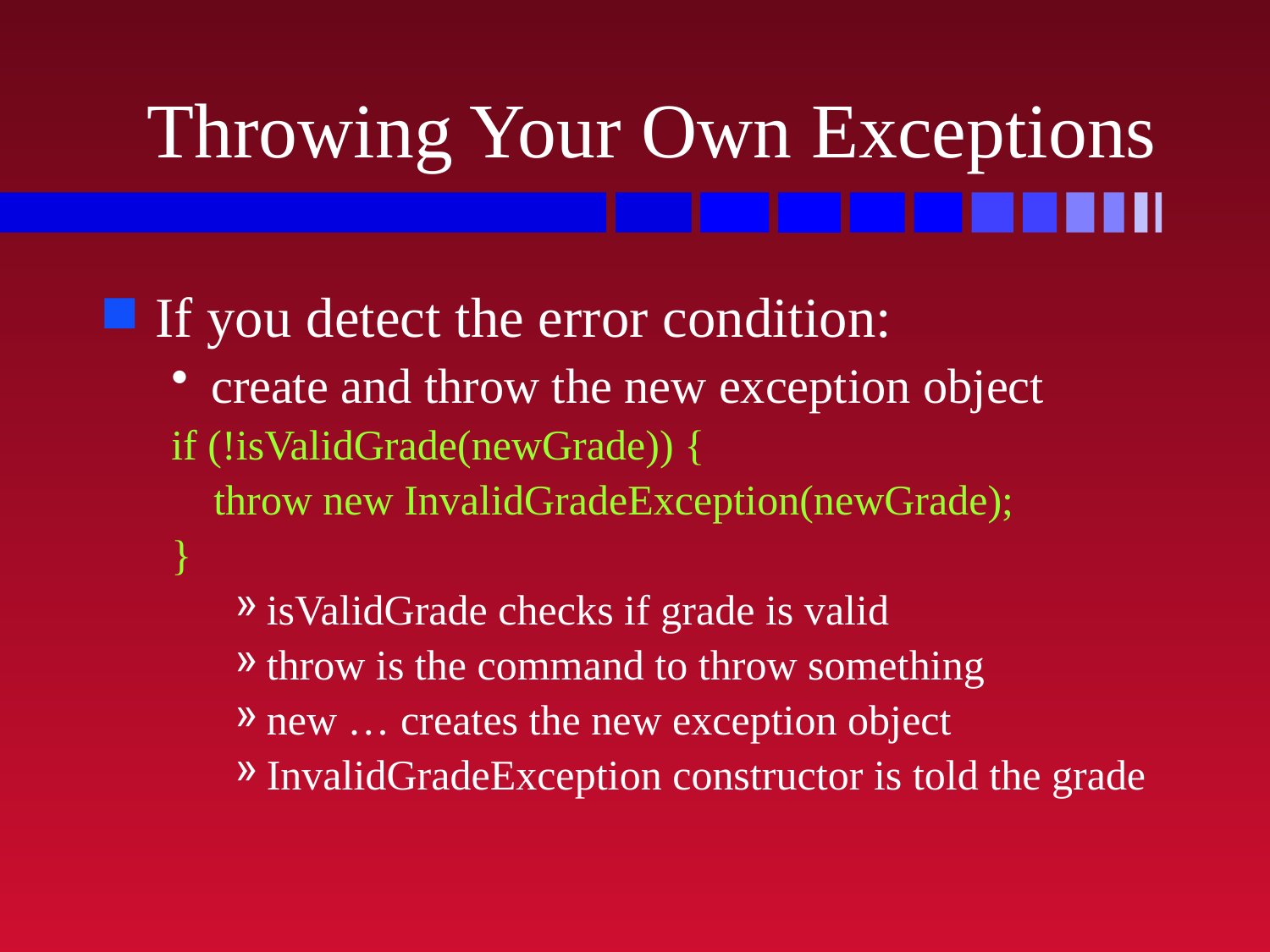

# Throwing Your Own Exceptions
If you detect the error condition:
create and throw the new exception object
if (!isValidGrade(newGrade)) {
    throw new InvalidGradeException(newGrade);
}
isValidGrade checks if grade is valid
throw is the command to throw something
new … creates the new exception object
InvalidGradeException constructor is told the grade